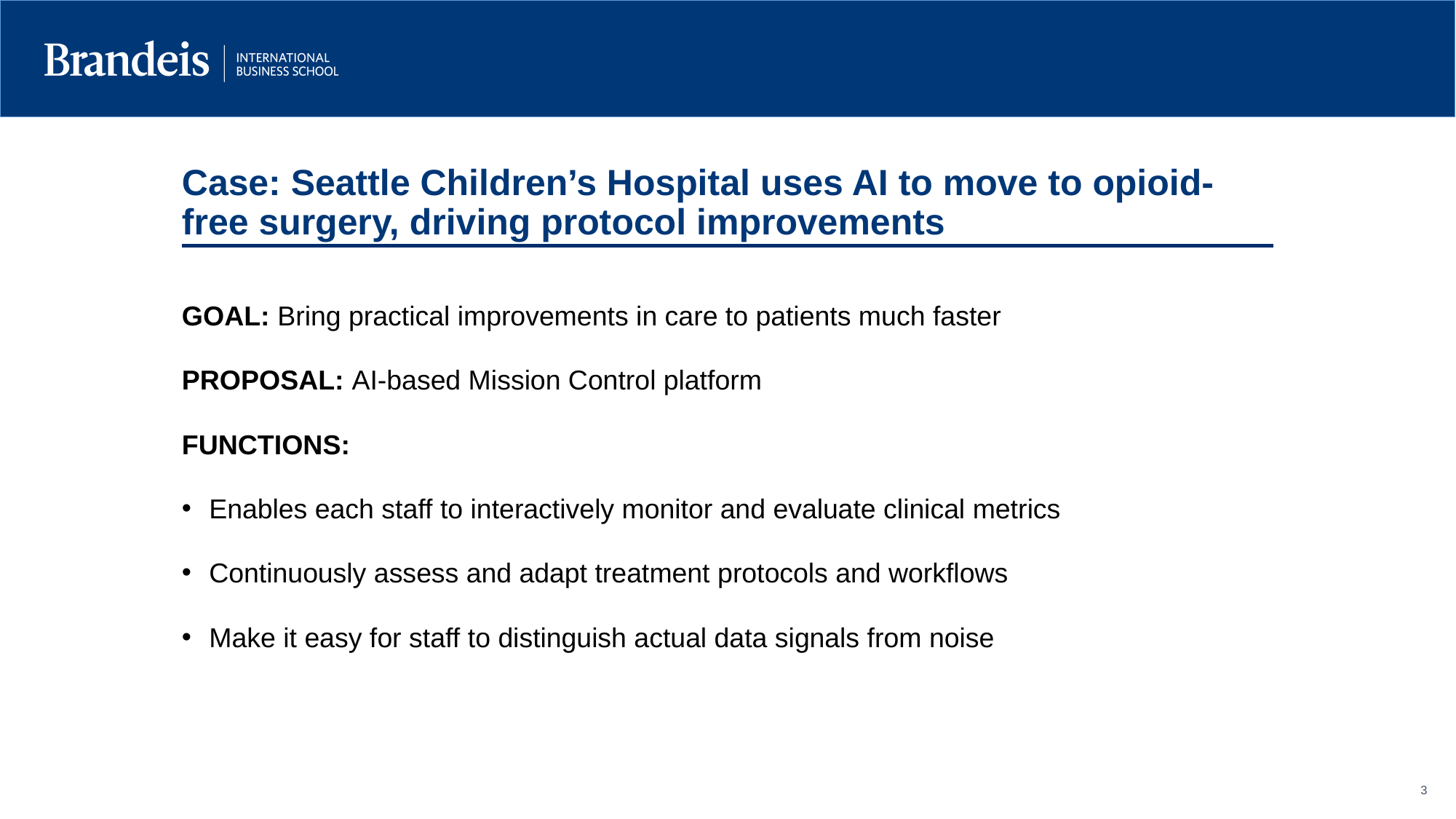

Case: Seattle Children’s Hospital uses AI to move to opioid-free surgery, driving protocol improvements

GOAL: Bring practical improvements in care to patients much faster
PROPOSAL: AI-based Mission Control platform
FUNCTIONS:
Enables each staff to interactively monitor and evaluate clinical metrics
Continuously assess and adapt treatment protocols and workflows
Make it easy for staff to distinguish actual data signals from noise